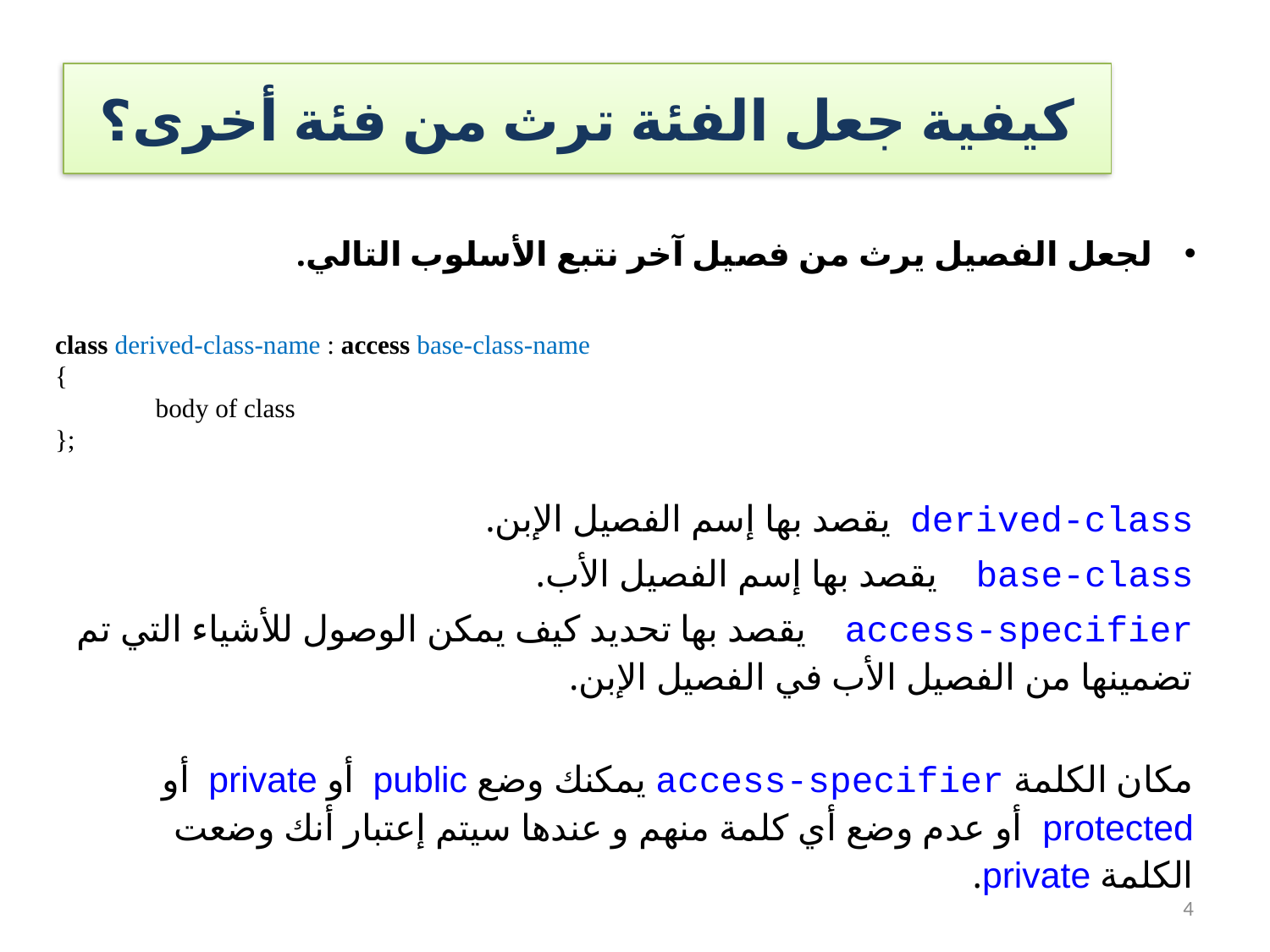

# كيفية جعل الفئة ترث من فئة أخرى؟
لجعل الفصيل يرث من فصيل آخر نتبع الأسلوب التالي.

class derived-class-name : access base-class-name
{
	body of class
};

derived-class  يقصد بها إسم الفصيل الإبن.
base-class    يقصد بها إسم الفصيل الأب.
access-specifier    يقصد بها تحديد كيف يمكن الوصول للأشياء التي تم تضمينها من الفصيل الأب في الفصيل الإبن.
مكان الكلمة access-specifier يمكنك وضع public  أو private  أو  protected  أو عدم وضع أي كلمة منهم و عندها سيتم إعتبار أنك وضعت الكلمة private.
4